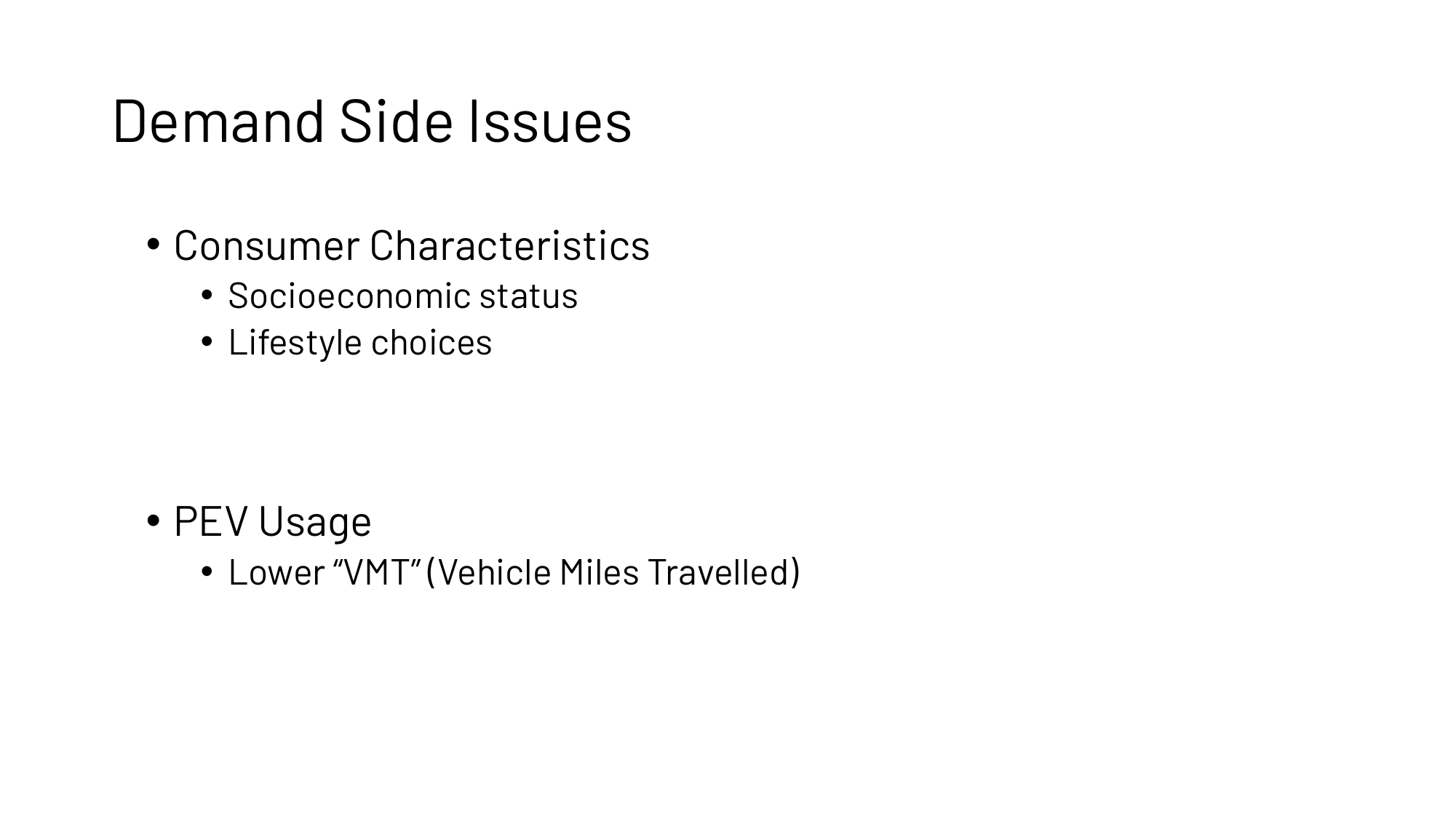

# Demand Side Issues

Consumer Characteristics
Socioeconomic status
Lifestyle choices

PEV Usage
Lower “VMT” (Vehicle Miles Travelled)